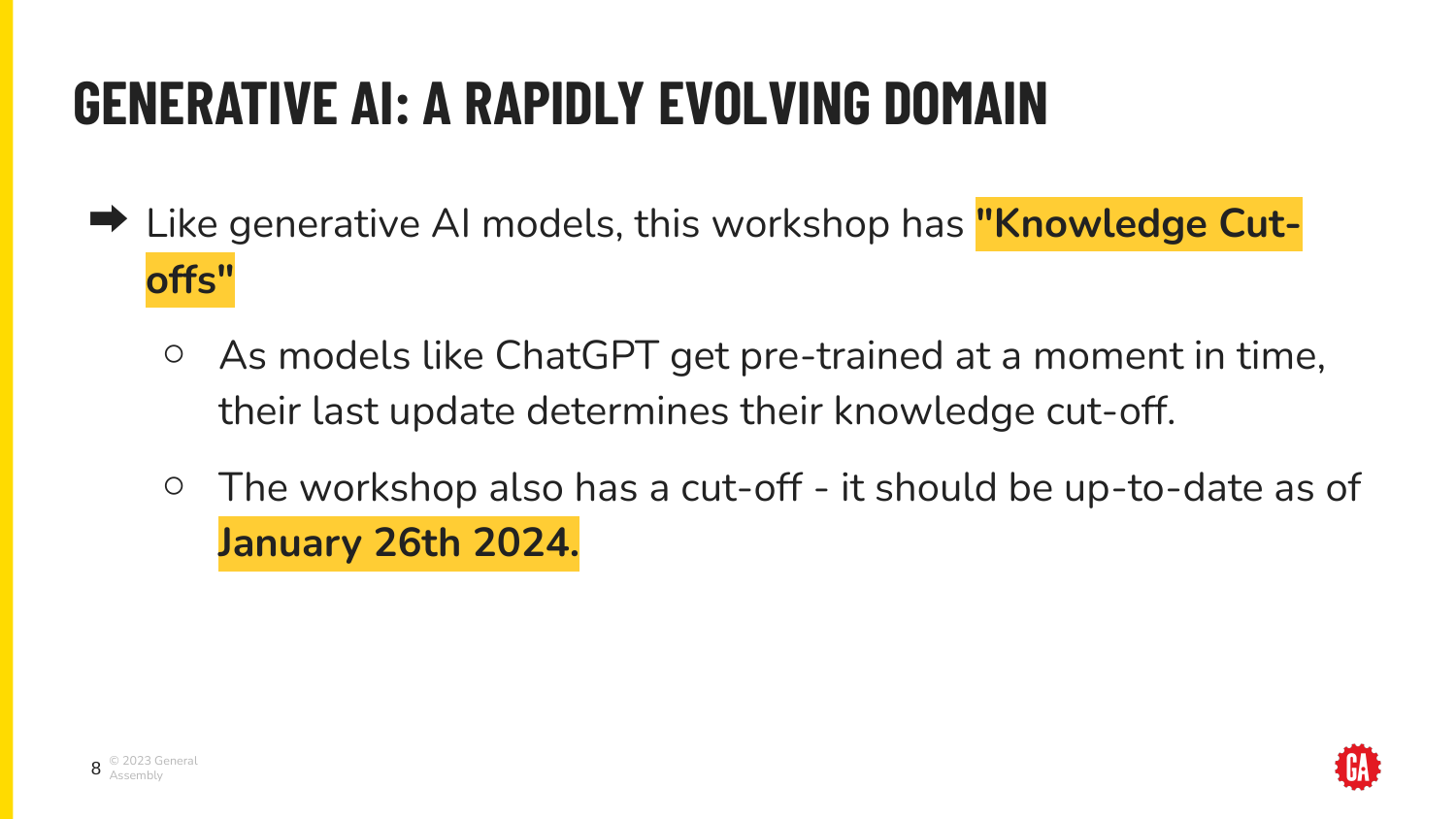

# GENERATIVE AI: A RAPIDLY EVOLVING DOMAIN
Like generative AI models, this workshop has "Knowledge Cut-offs"
As models like ChatGPT get pre-trained at a moment in time, their last update determines their knowledge cut-off.
The workshop also has a cut-off - it should be up-to-date as of January 26th 2024.
8